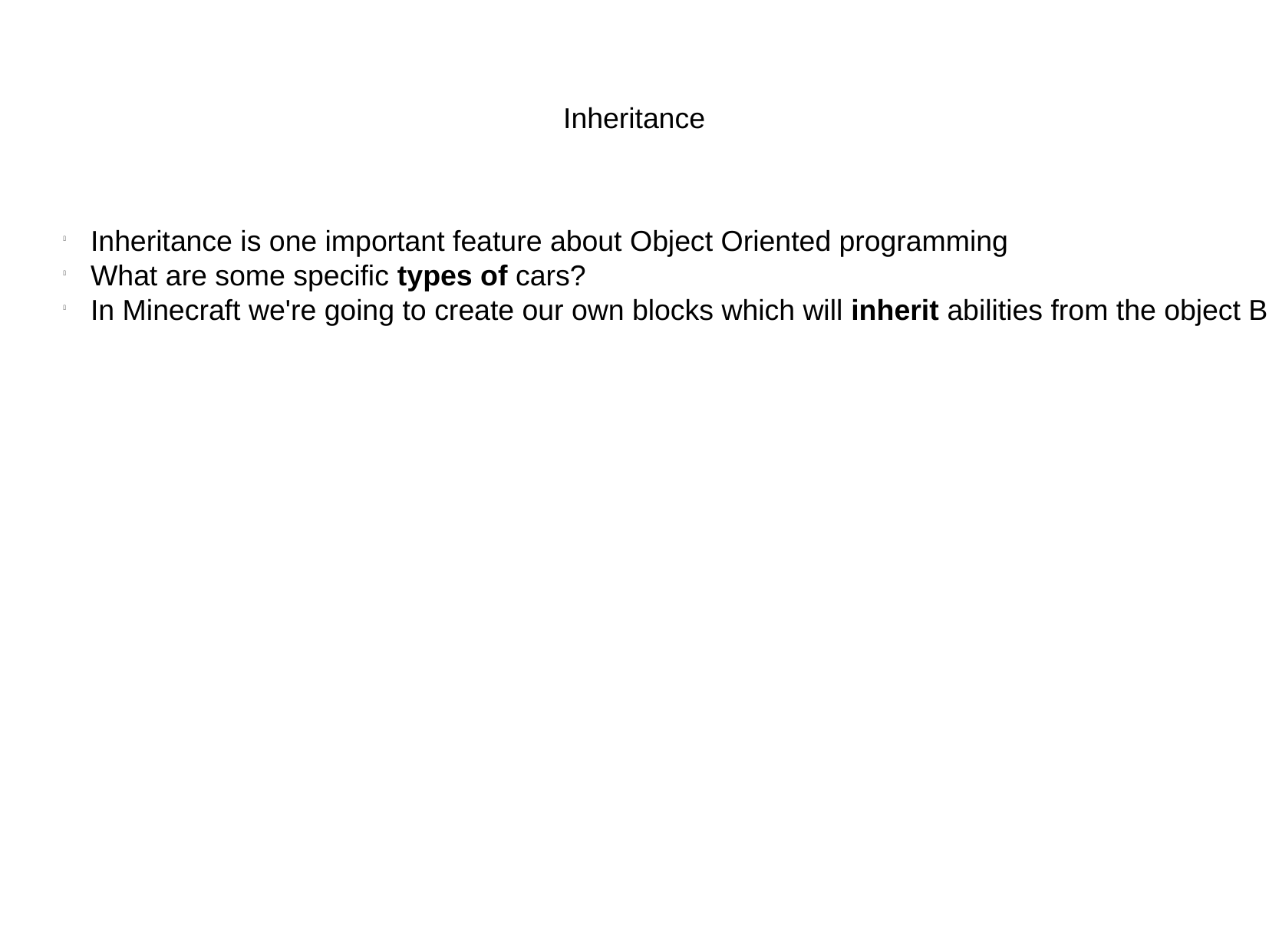

Inheritance
Inheritance is one important feature about Object Oriented programming
What are some specific types of cars?
In Minecraft we're going to create our own blocks which will inherit abilities from the object Block